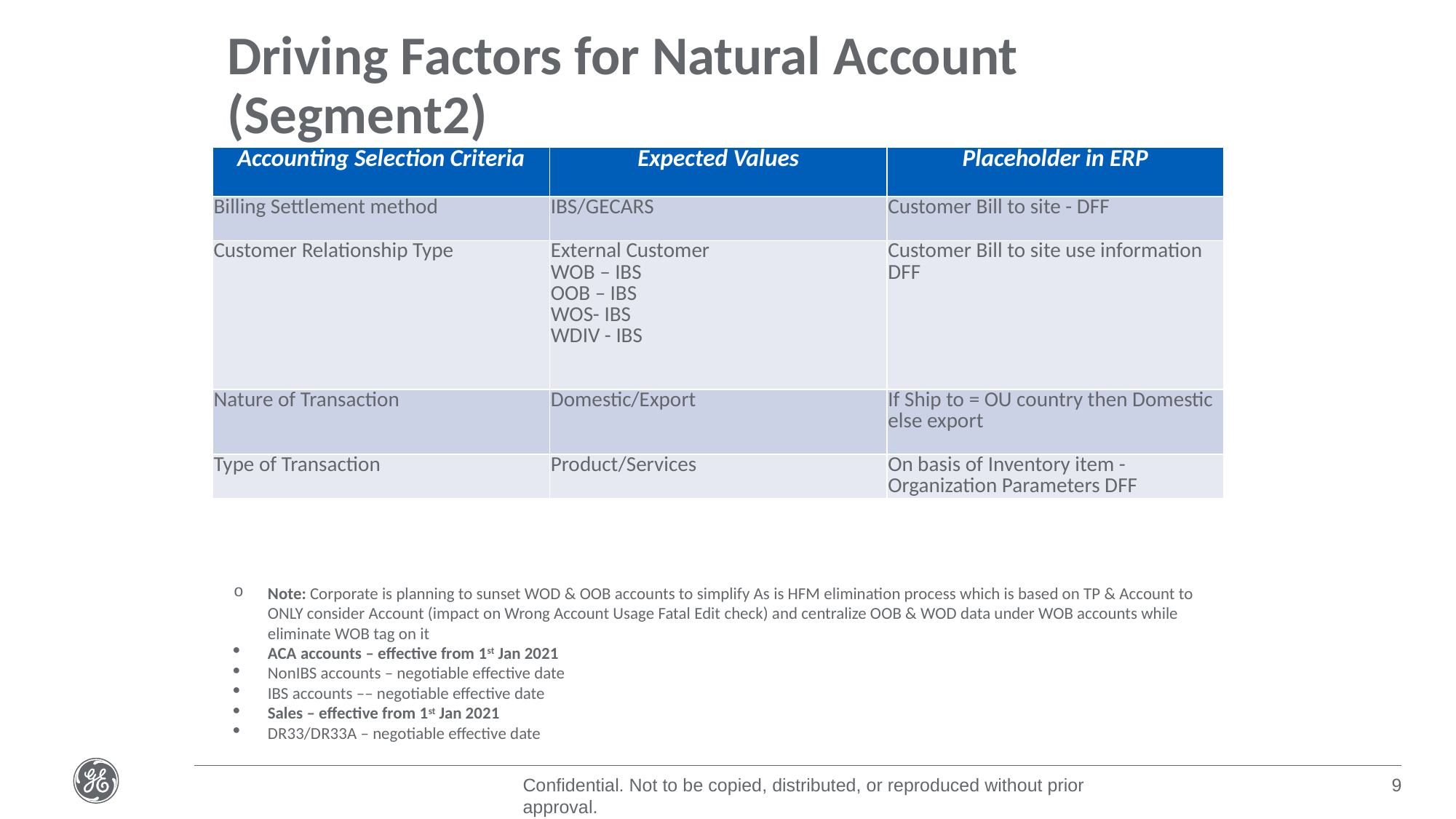

# Driving Factors for Natural Account (Segment2)
| Accounting Selection Criteria | Expected Values | Placeholder in ERP |
| --- | --- | --- |
| Billing Settlement method | IBS/GECARS | Customer Bill to site - DFF |
| Customer Relationship Type | External Customer WOB – IBS OOB – IBS WOS- IBS WDIV - IBS | Customer Bill to site use information DFF |
| Nature of Transaction | Domestic/Export | If Ship to = OU country then Domestic else export |
| Type of Transaction | Product/Services | On basis of Inventory item - Organization Parameters DFF |

Note: Corporate is planning to sunset WOD & OOB accounts to simplify As is HFM elimination process which is based on TP & Account to ONLY consider Account (impact on Wrong Account Usage Fatal Edit check) and centralize OOB & WOD data under WOB accounts while eliminate WOB tag on it
ACA accounts – effective from 1st Jan 2021
NonIBS accounts – negotiable effective date
IBS accounts –– negotiable effective date
Sales – effective from 1st Jan 2021
DR33/DR33A – negotiable effective date
9